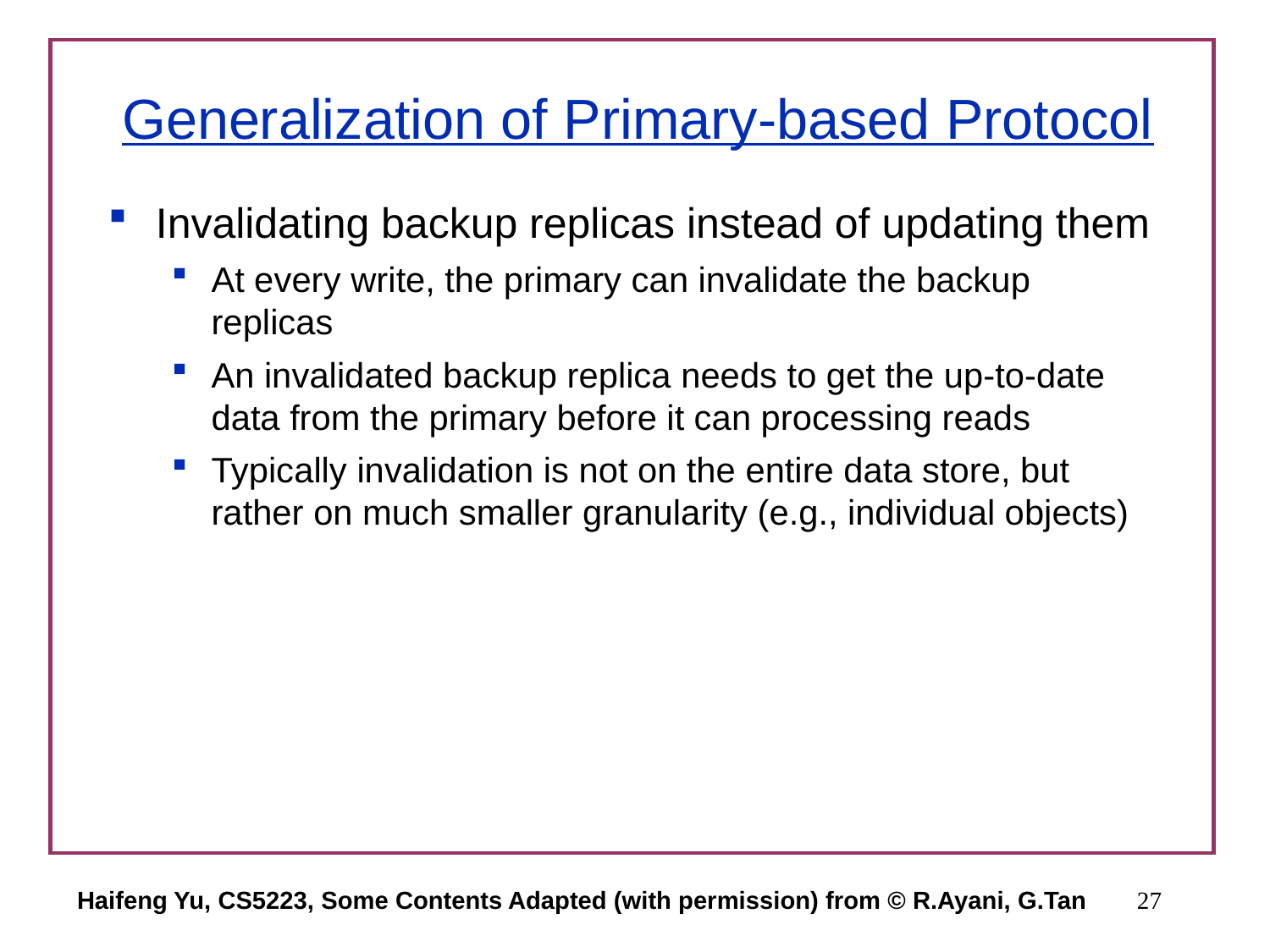

# Generalization of Primary-based Protocol
Invalidating backup replicas instead of updating them
At every write, the primary can invalidate the backup replicas
An invalidated backup replica needs to get the up-to-date data from the primary before it can processing reads
Typically invalidation is not on the entire data store, but rather on much smaller granularity (e.g., individual objects)

Haifeng Yu, CS5223, Some Contents Adapted (with permission) from © R.Ayani, G.Tan
27